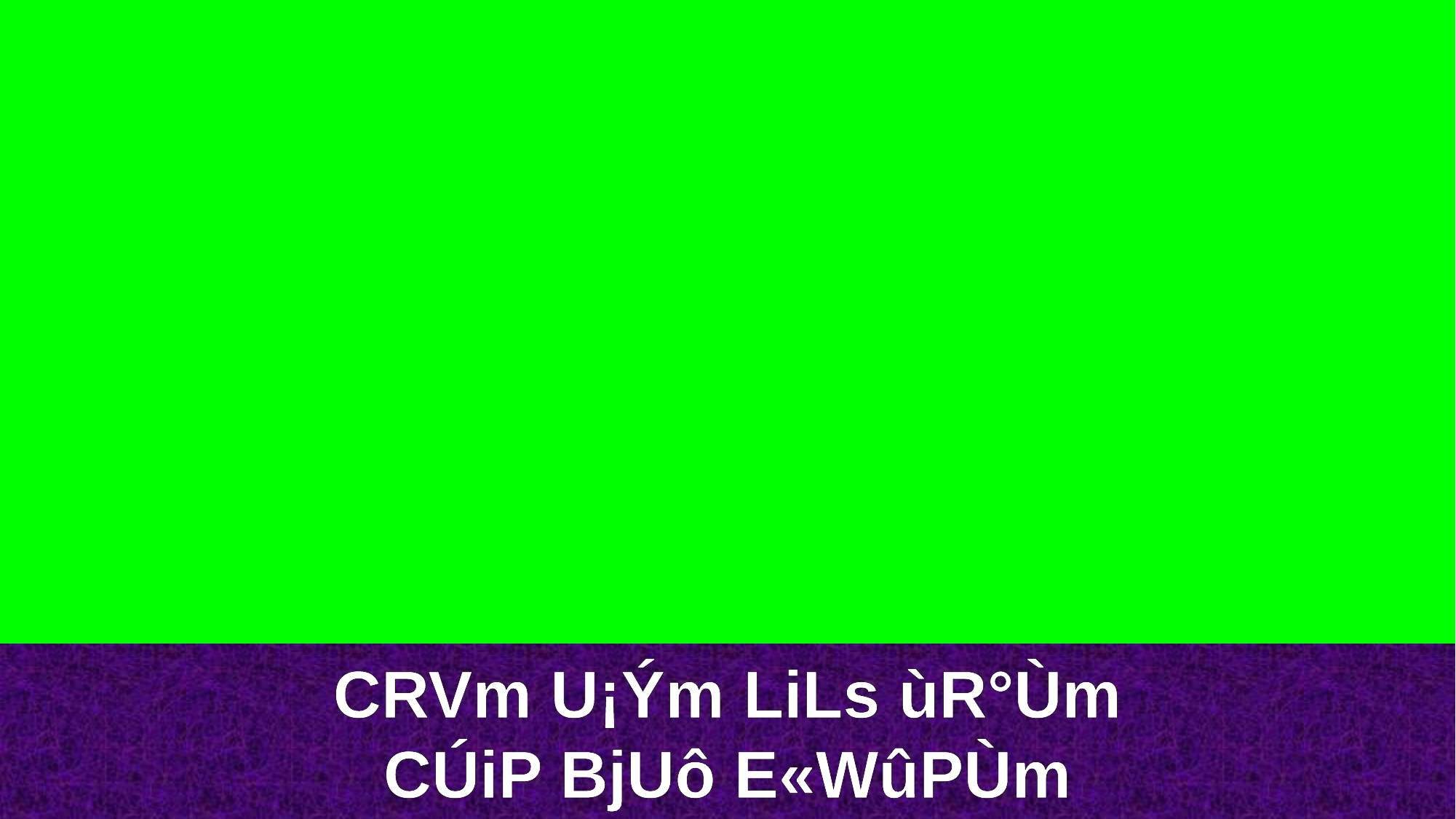

CRVm U¡Ým LiLs ùR°Ùm
CÚiP BjUô E«WûPÙm